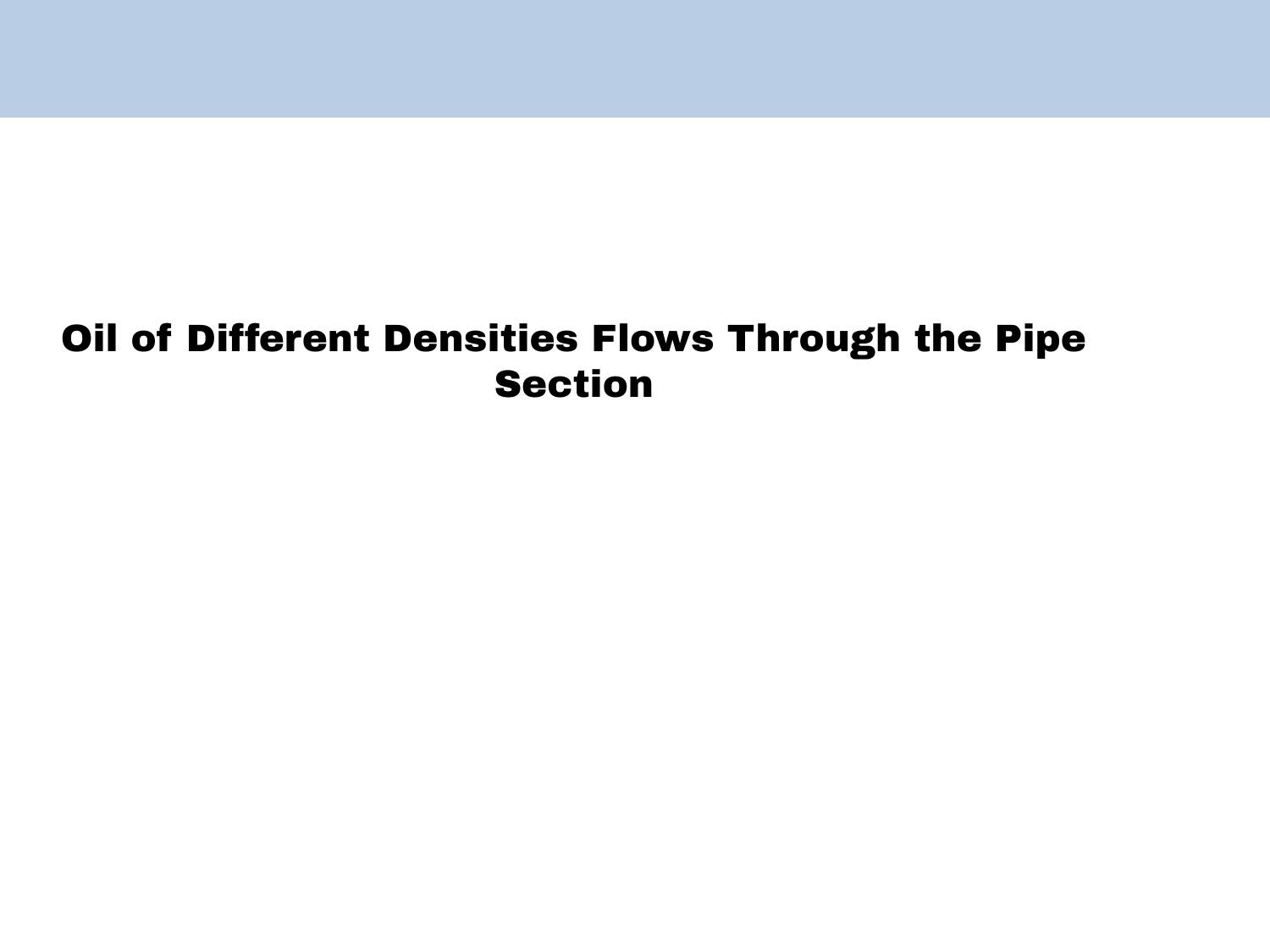

# Oil of Different Densities Flows Through the Pipe Section